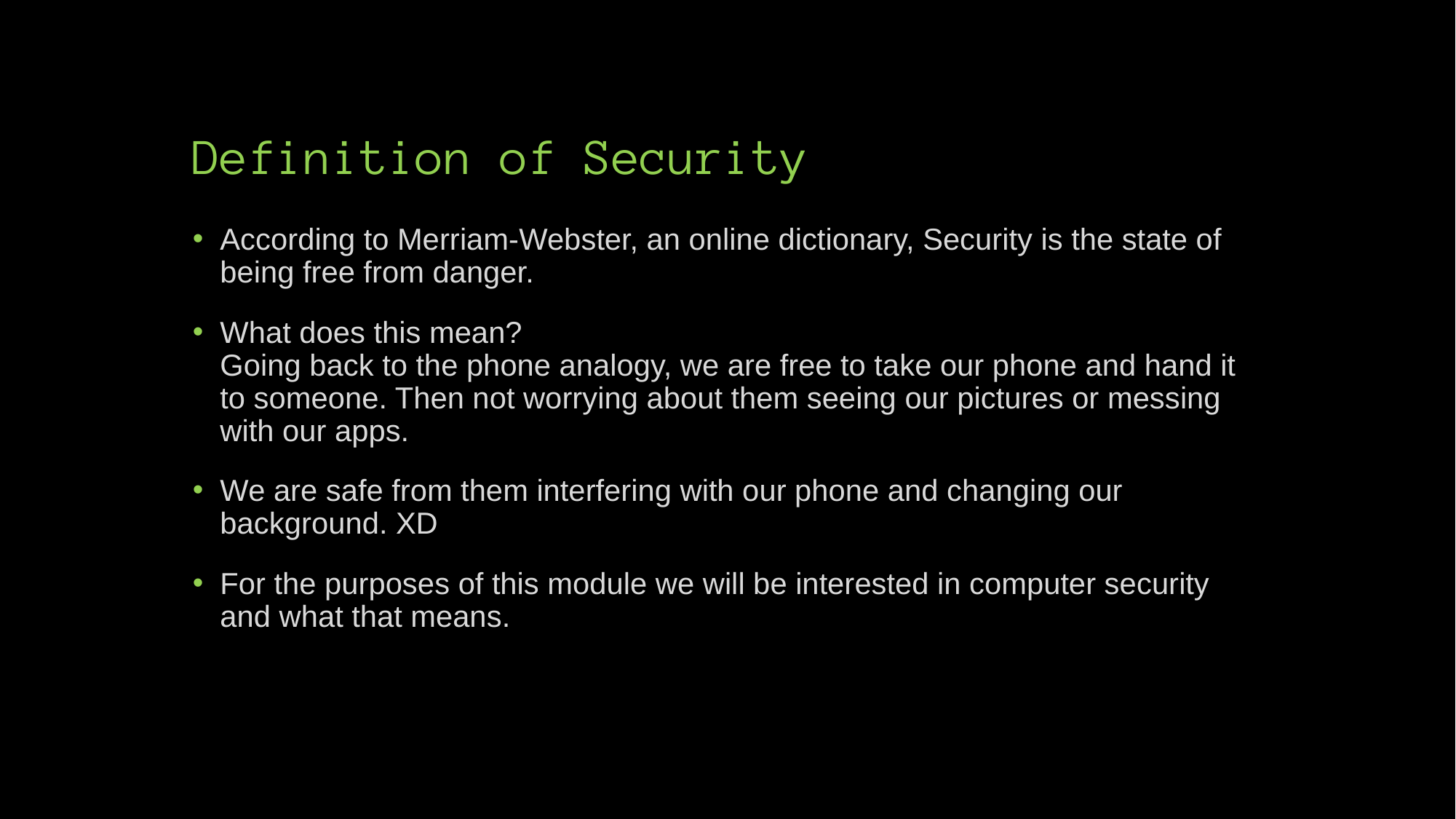

# Definition of Security
According to Merriam-Webster, an online dictionary, Security is the state of being free from danger.
What does this mean?
Going back to the phone analogy, we are free to take our phone and hand it to someone. Then not worrying about them seeing our pictures or messing with our apps.
We are safe from them interfering with our phone and changing our background. XD
For the purposes of this module we will be interested in computer security and what that means.